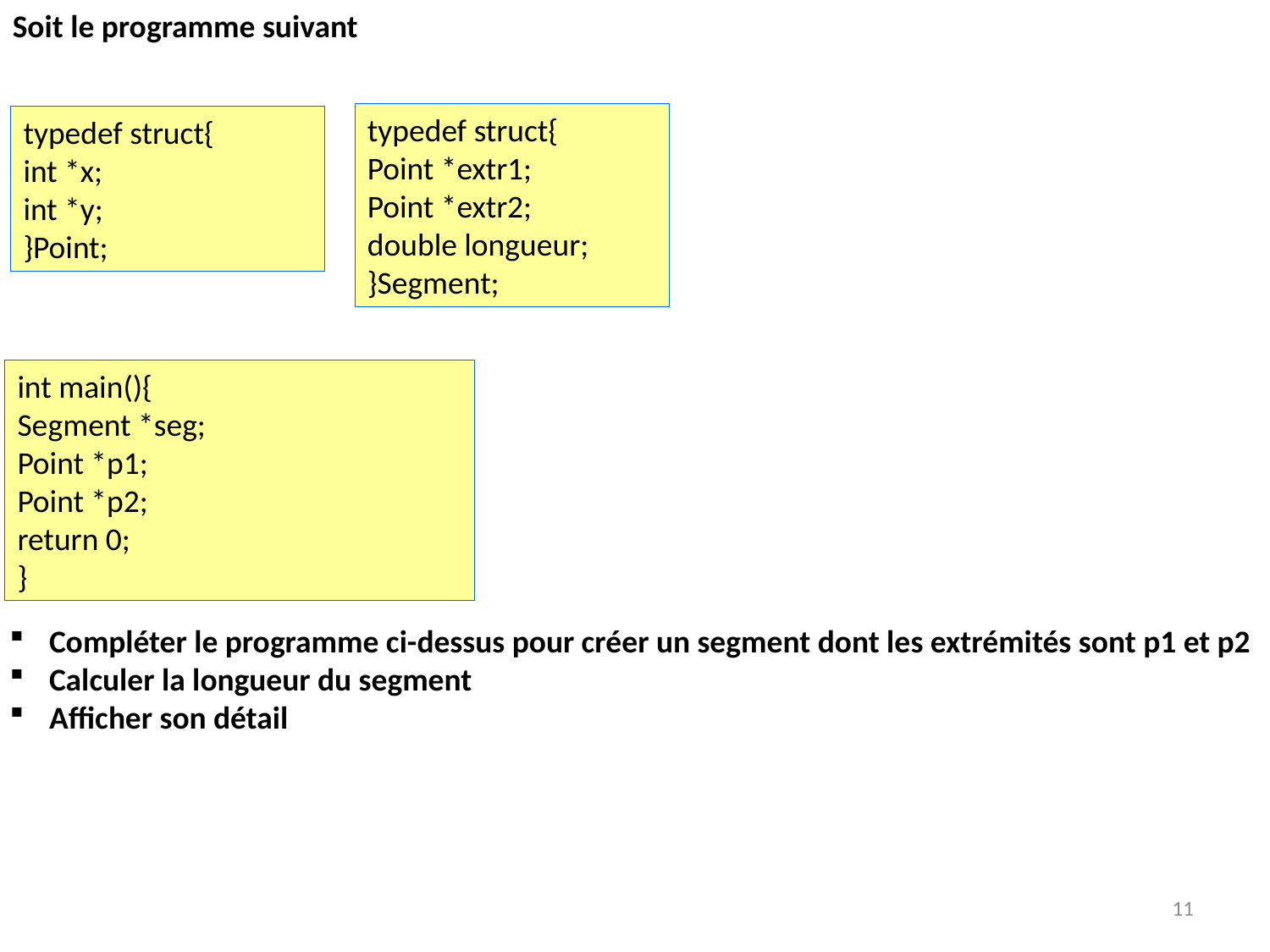

Soit le programme suivant
typedef struct{
Point *extr1;
Point *extr2;
double longueur;
}Segment;
typedef struct{
int *x;
int *y;
}Point;
int main(){
Segment *seg;
Point *p1;
Point *p2;
return 0;
}
Compléter le programme ci-dessus pour créer un segment dont les extrémités sont p1 et p2
Calculer la longueur du segment
Afficher son détail
11